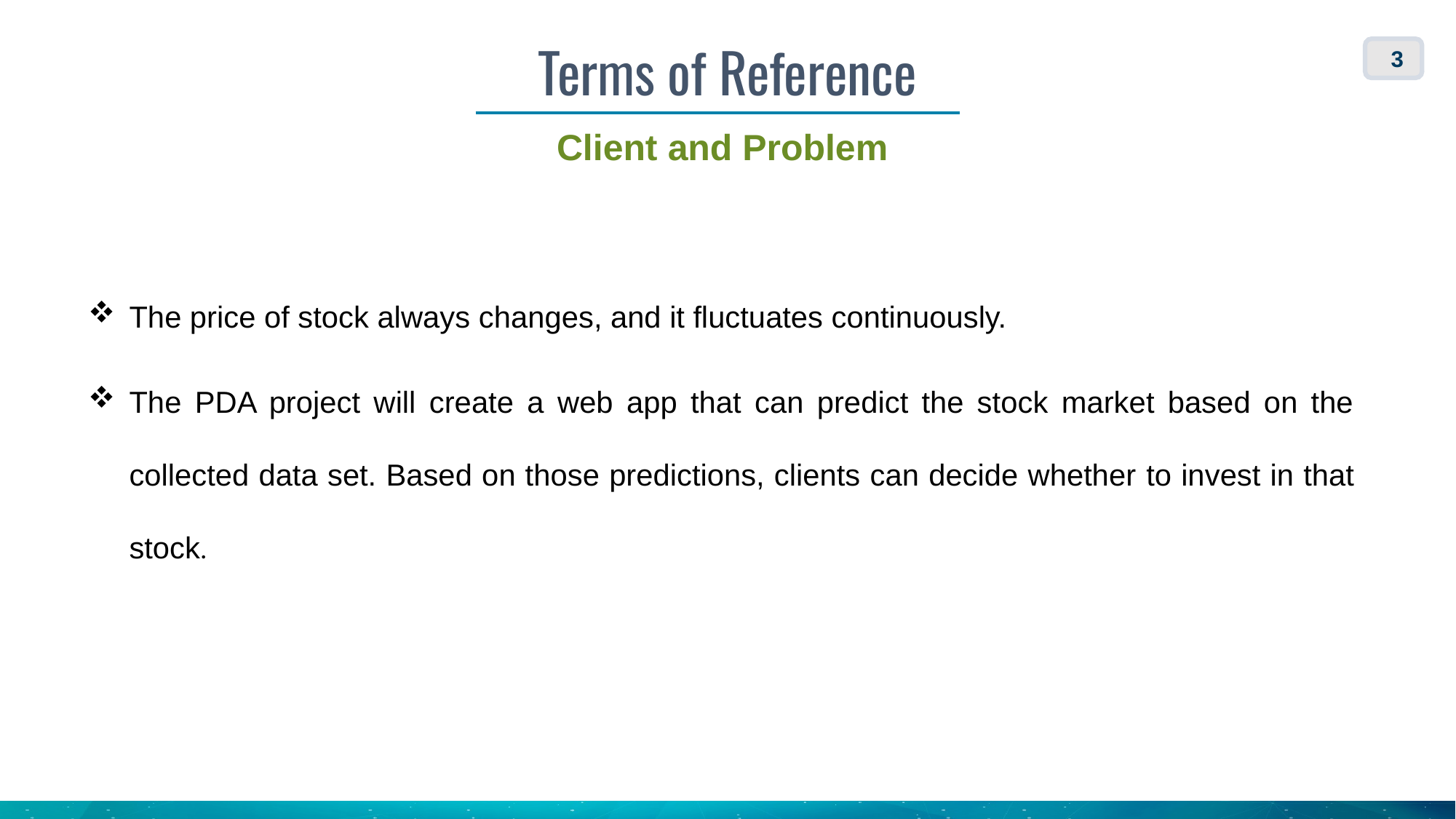

3

Terms of Reference
Client and Problem
The price of stock always changes, and it fluctuates continuously.
The PDA project will create a web app that can predict the stock market based on the collected data set. Based on those predictions, clients can decide whether to invest in that stock.